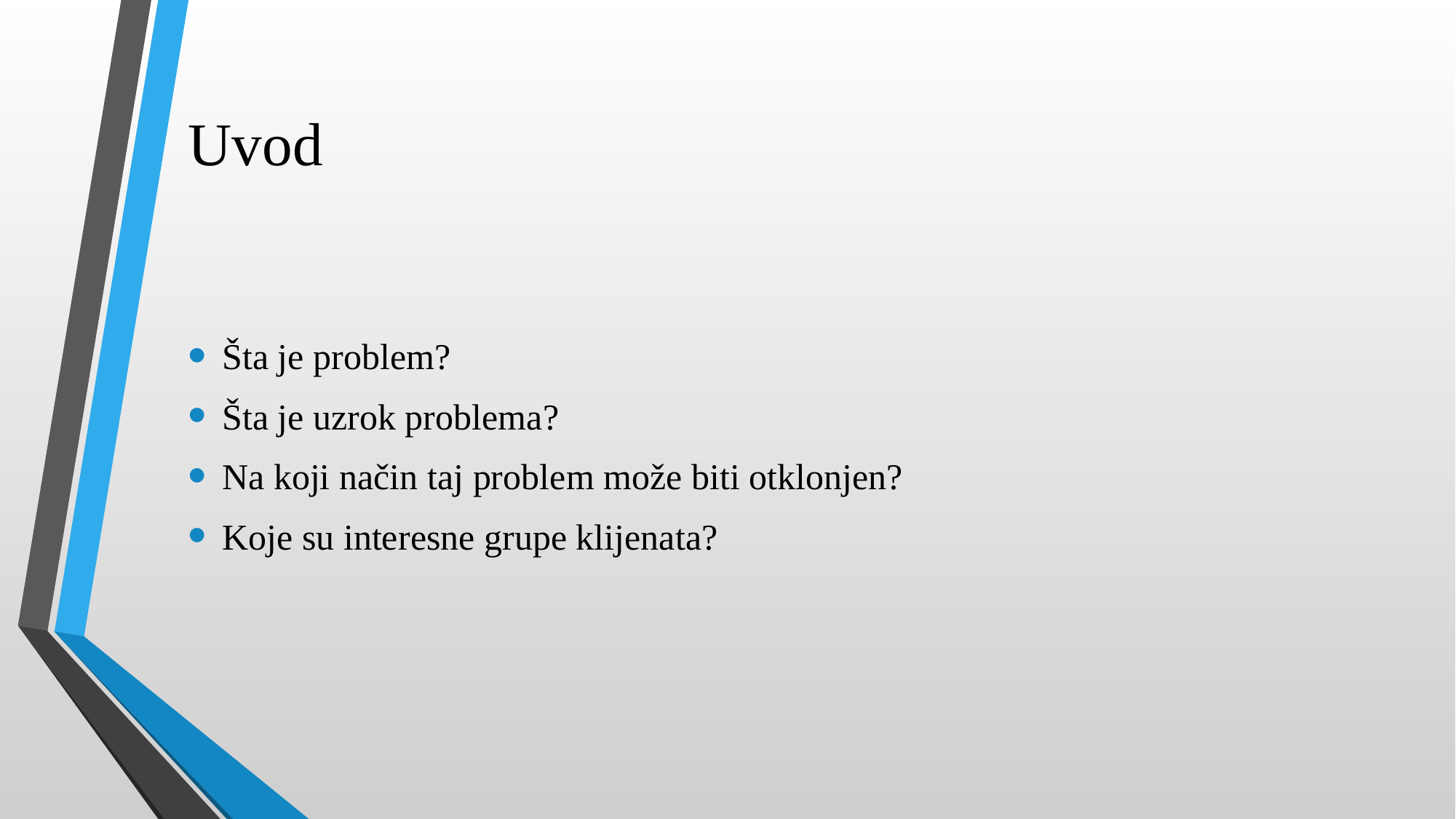

# Uvod
Šta je problem?
Šta je uzrok problema?
Na koji način taj problem može biti otklonjen?
Koje su interesne grupe klijenata?